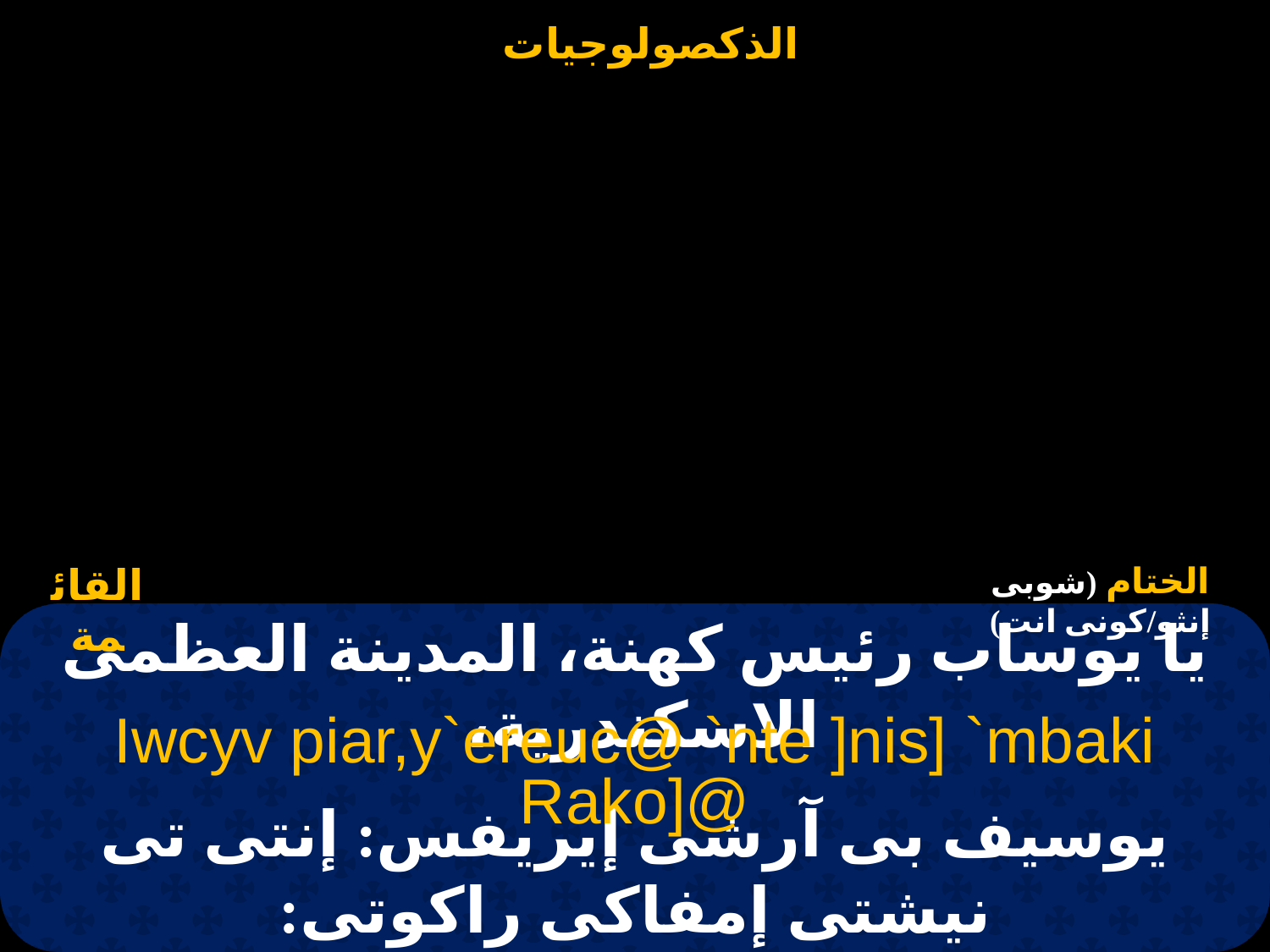

القائمة
الختام (شوبى إنثو/كونى انت)
# يا يوساب رئيس كهنة، المدينة العظمى الاسكندرية،
Iwcyv piar,y`ereuc@ `nte ]nis] `mbaki Rako]@
يوسيف بى آرشى إيريفس: إنتى تى نيشتى إمفاكى راكوتى: